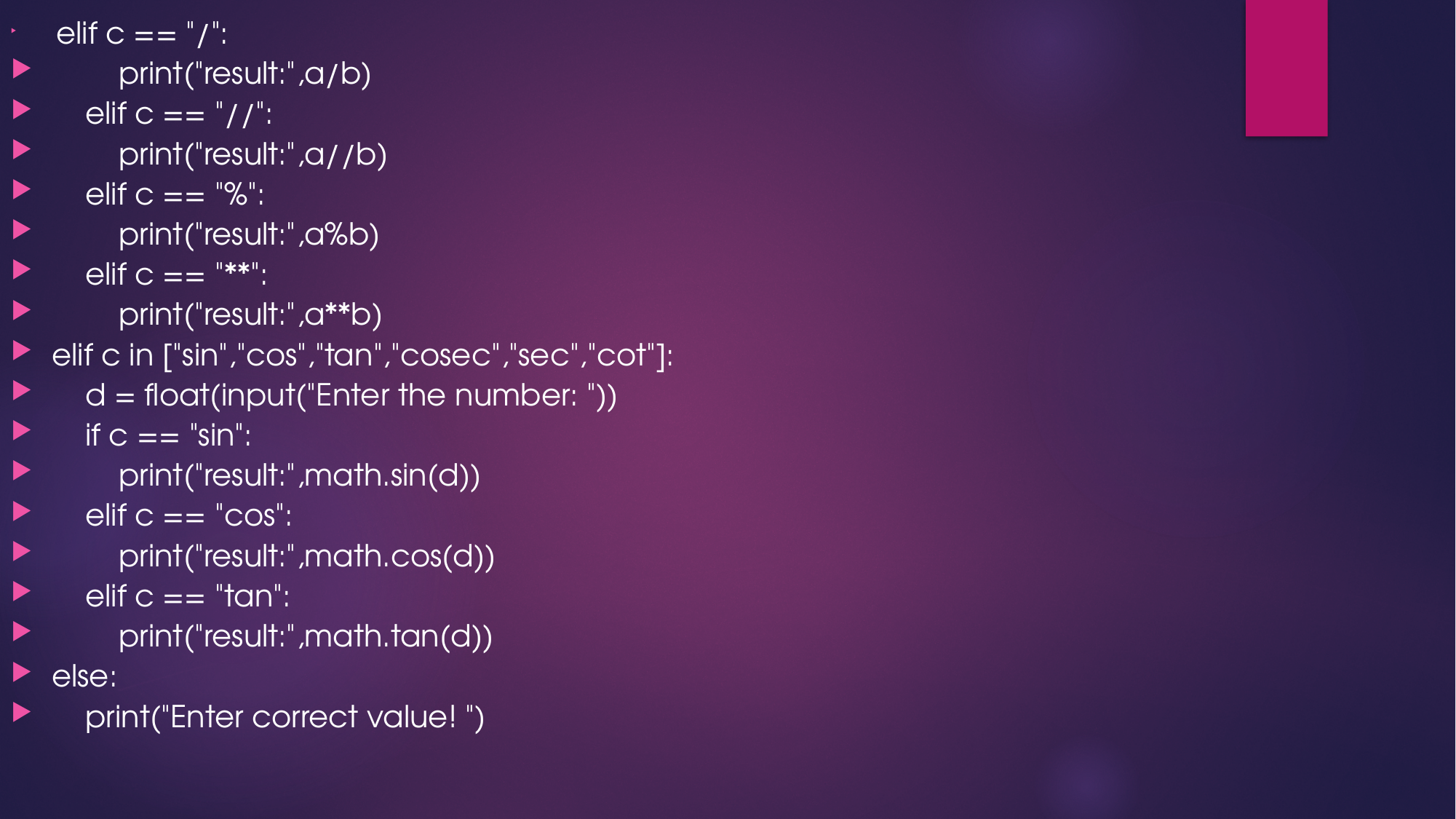

elif c == "/":
        print("result:",a/b)
    elif c == "//":
        print("result:",a//b)
    elif c == "%":
        print("result:",a%b)
    elif c == "**":
        print("result:",a**b)
elif c in ["sin","cos","tan","cosec","sec","cot"]:
    d = float(input("Enter the number: "))
    if c == "sin":
        print("result:",math.sin(d))
    elif c == "cos":
        print("result:",math.cos(d))
    elif c == "tan":
        print("result:",math.tan(d))
else:
    print("Enter correct value! ")